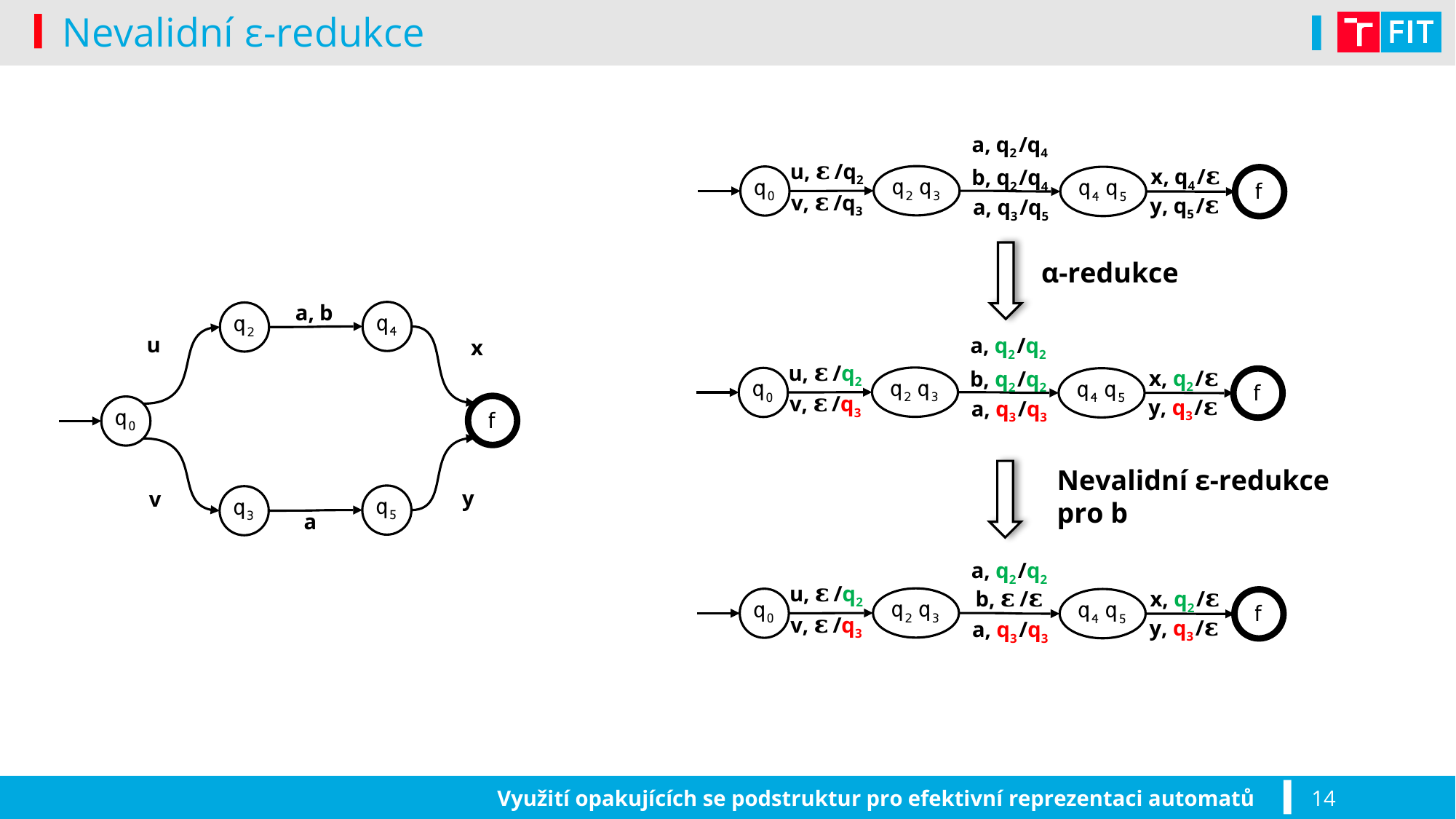

# Nevalidní ε-redukce
a, q2 /q4
b, q2 /q4
u, 𝛆 /q2
x, q4 /𝛆
q2 q3
q0
q4 q5
f
v, 𝛆 /q3
y, q5 /𝛆
a, q3 /q5

α-redukce
a, b
q4
q2
u
a, q2 /q2
b, q2 /q2
x
u, 𝛆 /q2
x, q2 /𝛆
q2 q3
q0
q4 q5
f
v, 𝛆 /q3
y, q3 /𝛆
a, q3 /q3
f
q0
Nevalidní ε-redukce pro b

y
v
q5
q3
a
a, q2 /q2
b, 𝛆  /𝛆
u, 𝛆 /q2
x, q2 /𝛆
q2 q3
q0
q4 q5
f
v, 𝛆 /q3
y, q3 /𝛆
a, q3 /q3
Využití opakujících se podstruktur pro efektivní reprezentaci automatů

14